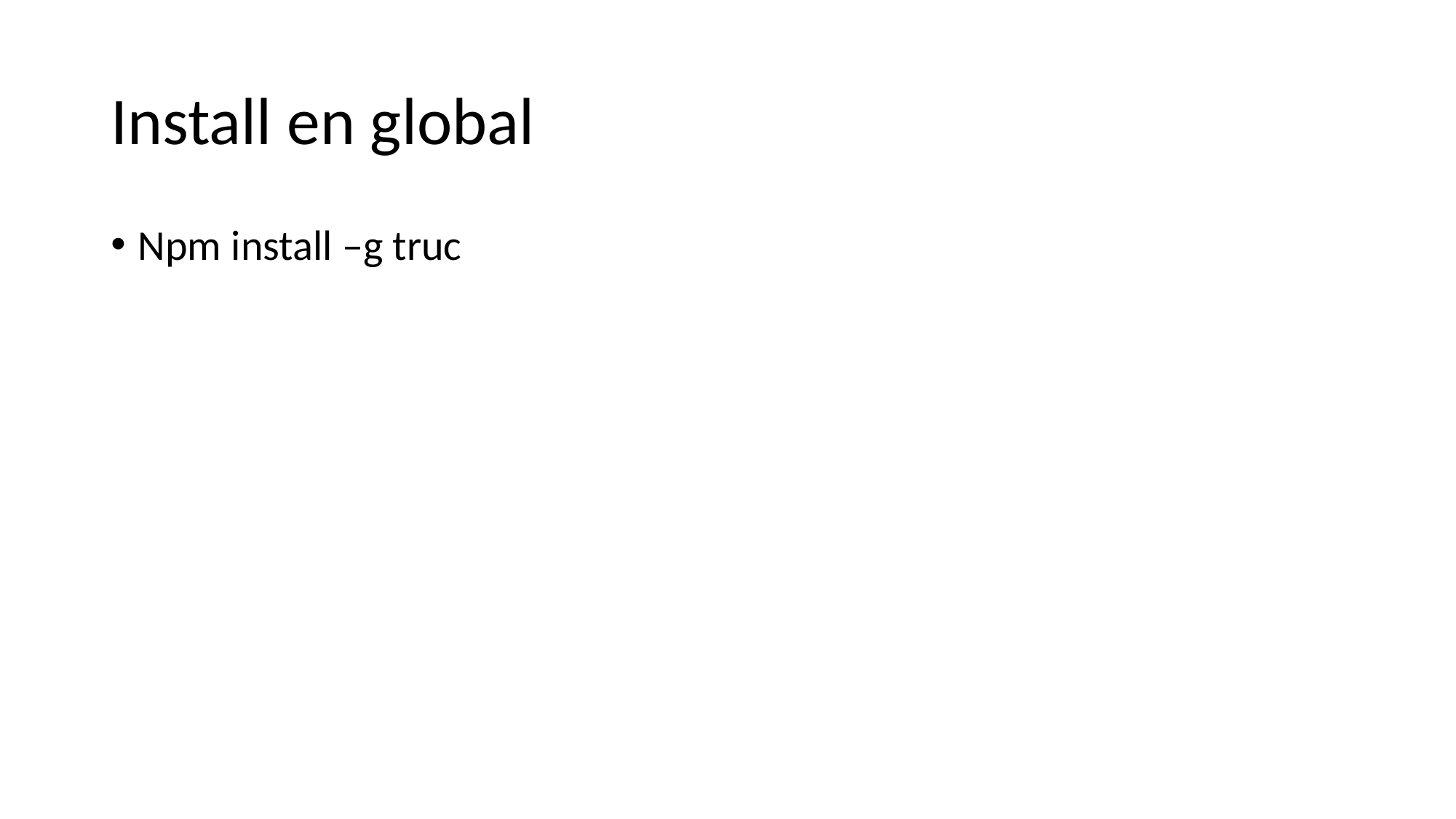

# Install en global
Npm install –g truc